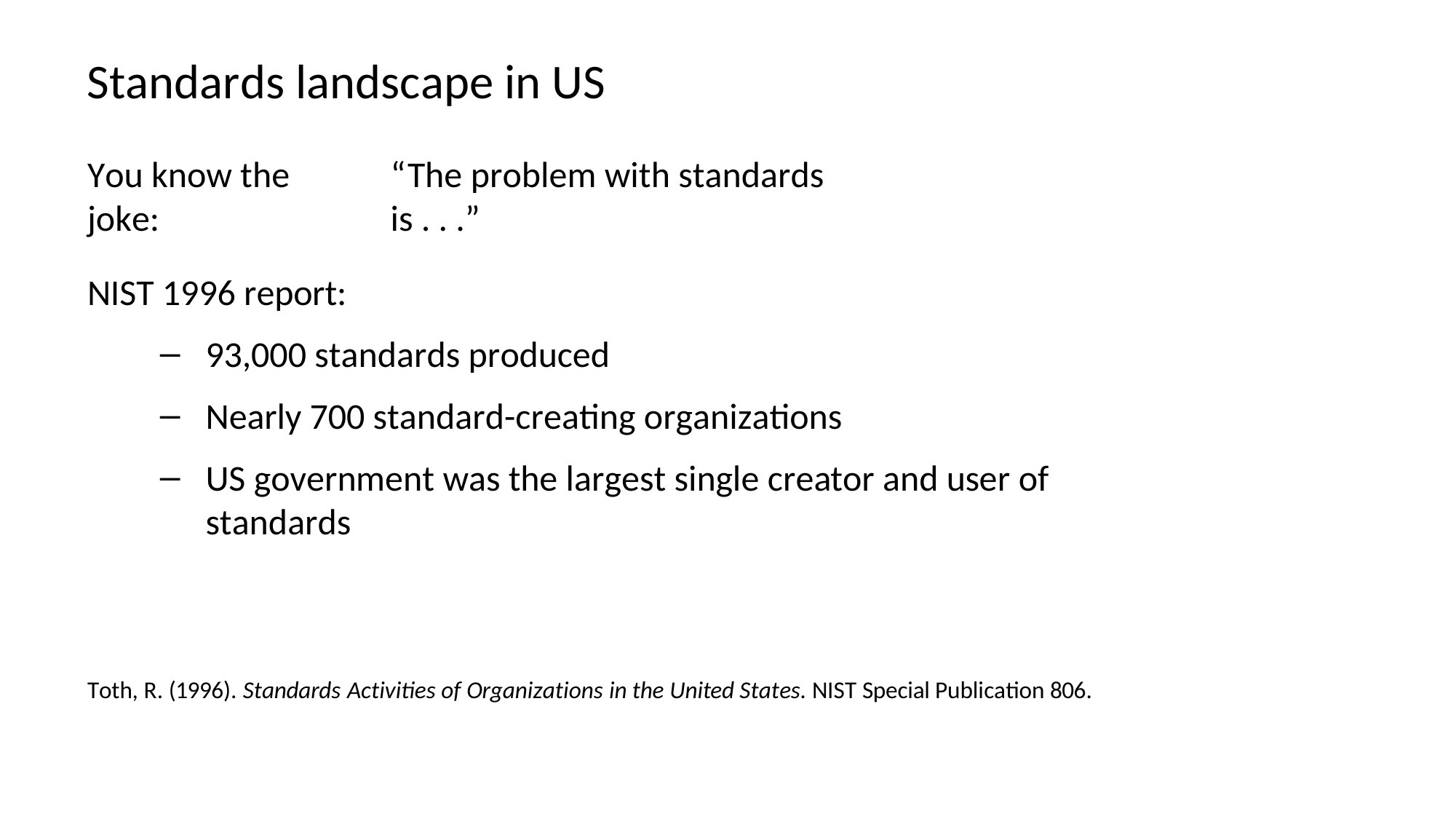

# Standards landscape in US
You know the joke:
“The problem with standards is . . .”
NIST 1996 report:
93,000 standards produced
Nearly 700 standard-creating organizations
US government was the largest single creator and user of standards
Toth, R. (1996). Standards Activities of Organizations in the United States. NIST Special Publication 806.